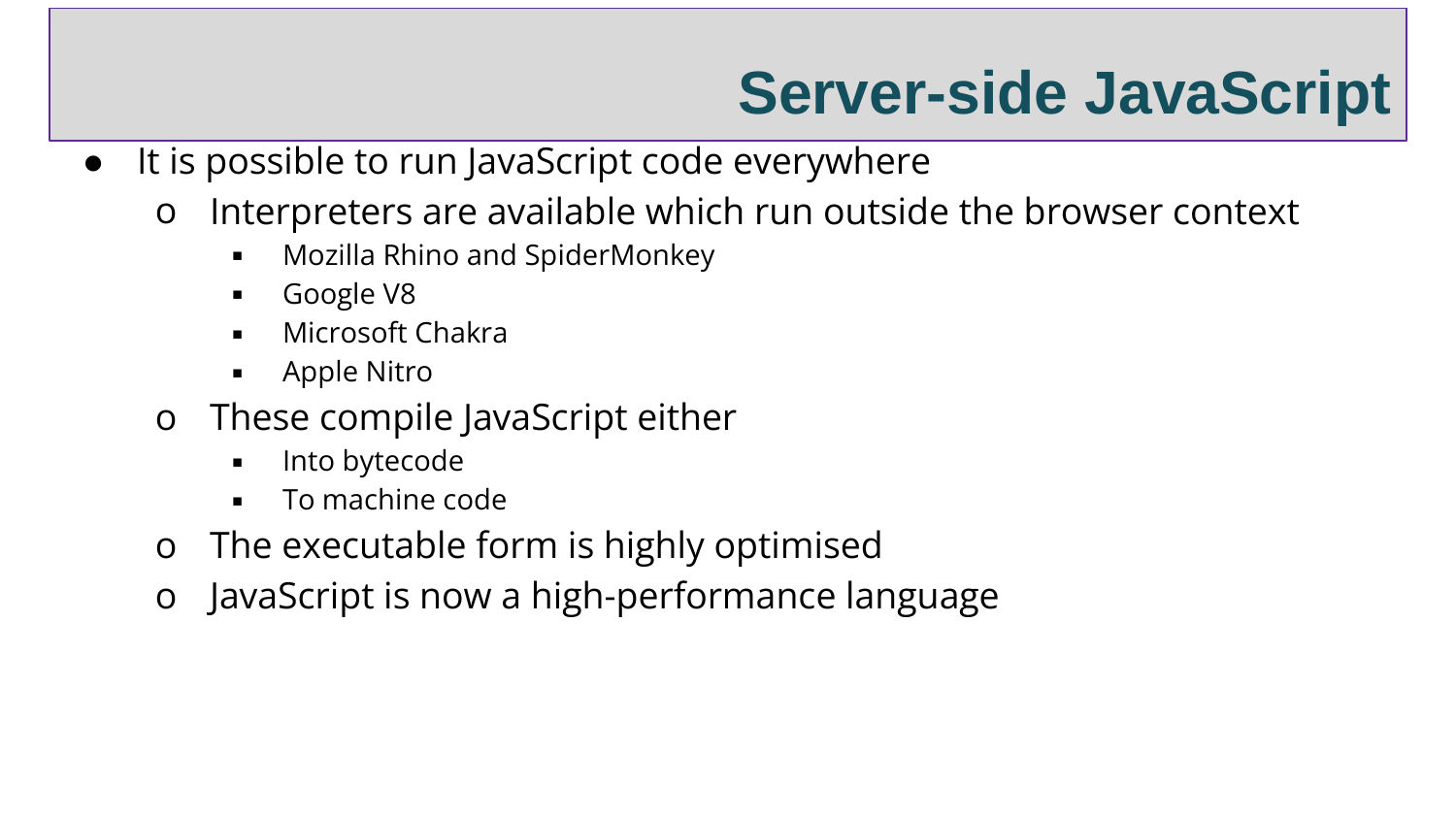

# Server-side JavaScript
It is possible to run JavaScript code everywhere
Interpreters are available which run outside the browser context
Mozilla Rhino and SpiderMonkey
Google V8
Microsoft Chakra
Apple Nitro
These compile JavaScript either
Into bytecode
To machine code
The executable form is highly optimised
JavaScript is now a high-performance language